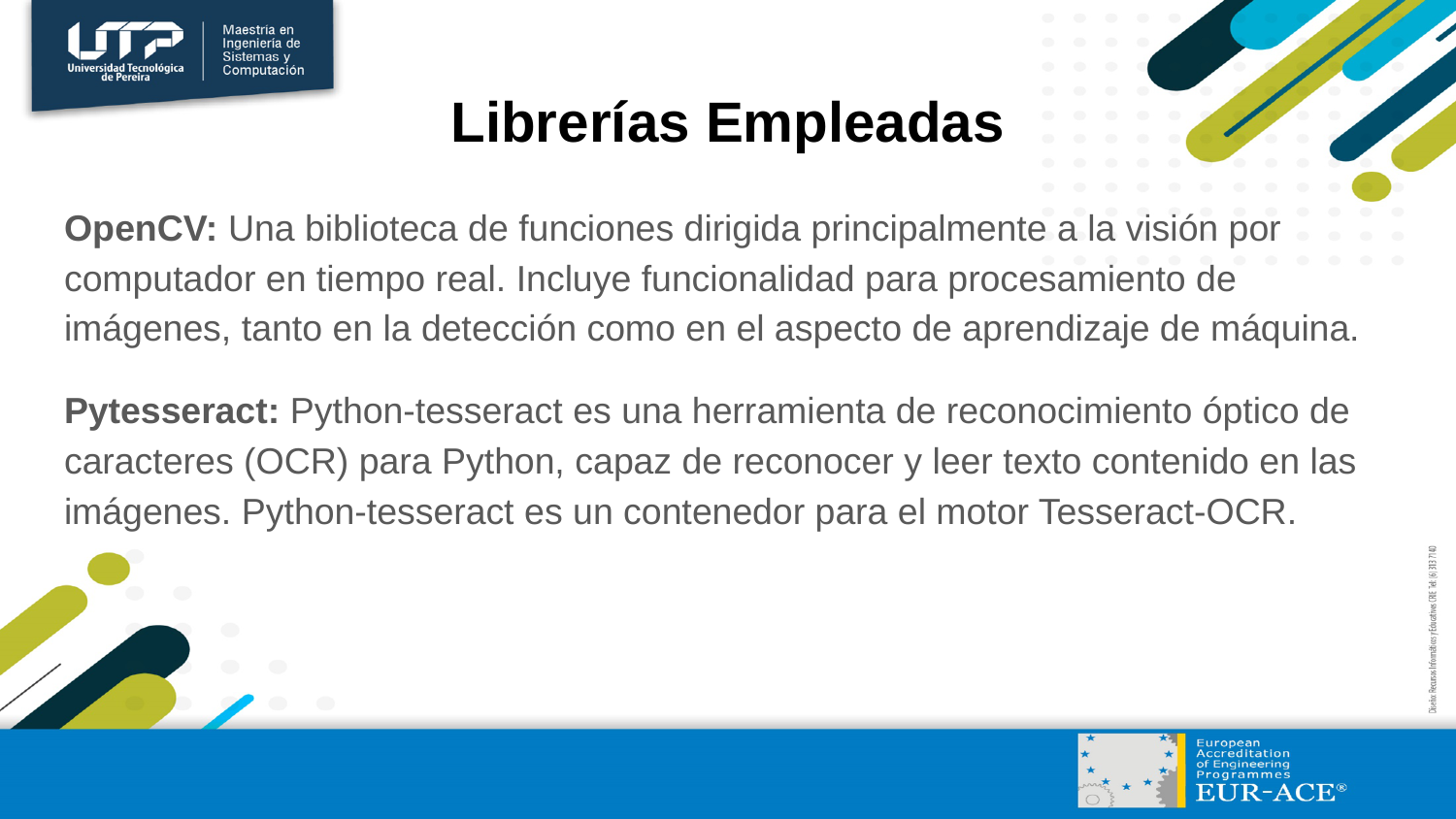

# Librerías Empleadas
OpenCV: Una biblioteca de funciones dirigida principalmente a la visión por computador en tiempo real. Incluye funcionalidad para procesamiento de imágenes, tanto en la detección como en el aspecto de aprendizaje de máquina.
Pytesseract: Python-tesseract es una herramienta de reconocimiento óptico de caracteres (OCR) para Python, capaz de reconocer y leer texto contenido en las imágenes. Python-tesseract es un contenedor para el motor Tesseract-OCR.